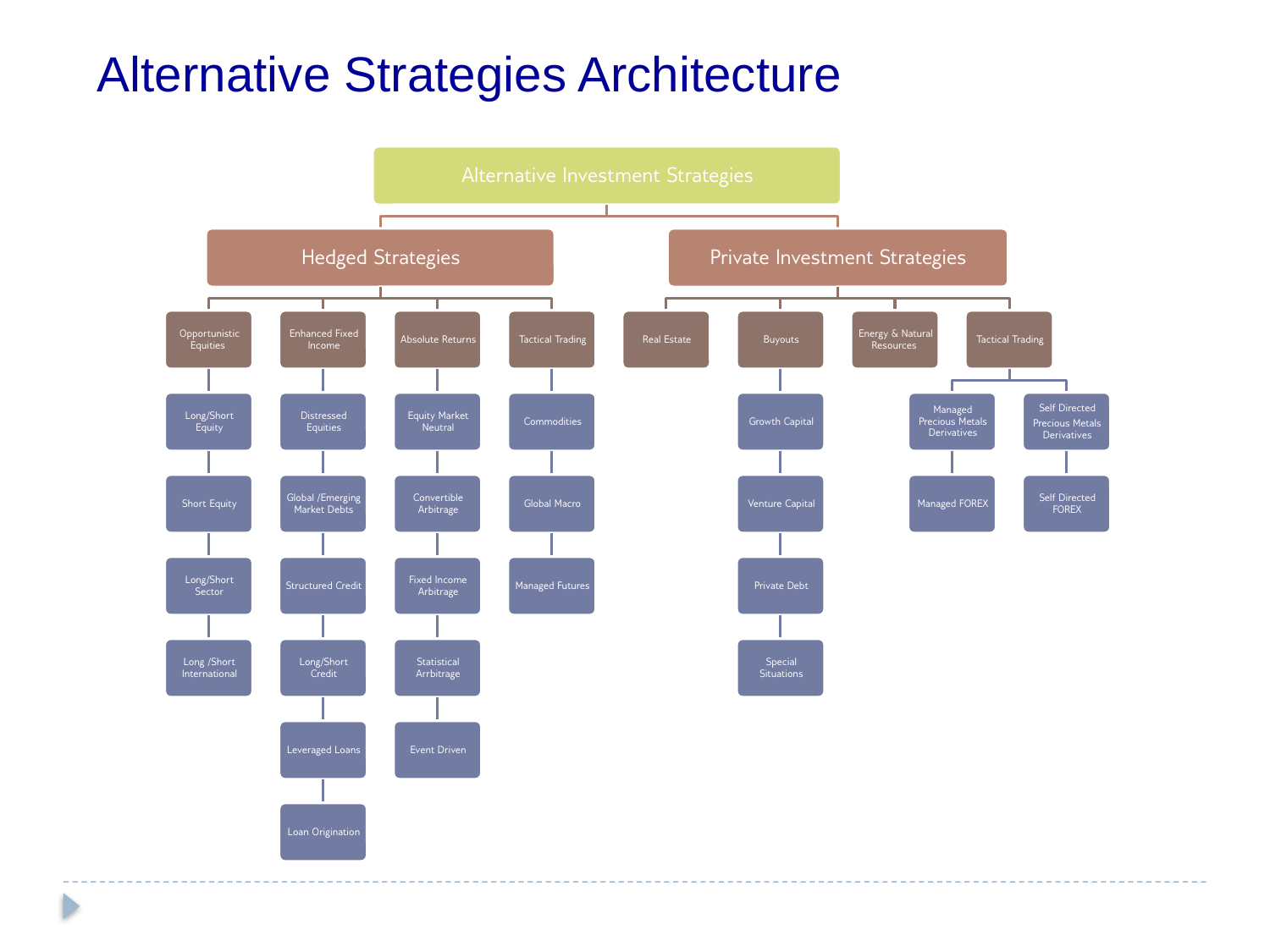

Alternative Strategies Architecture
Alternative Investment Strategies
Hedged Strategies
Opportunistic Equities
Long/Short Equity
Short Equity
Long/Short Sector
Long /Short International
Enhanced Fixed Income
Distressed Equities
Global /Emerging Market Debts
Structured Credit
Long/Short Credit
Leveraged Loans
Loan Origination
Absolute Returns
Equity Market Neutral
Convertible Arbitrage
Fixed Income Arbitrage
Statistical Arrbitrage
Event Driven
Tactical Trading
Commodities
Global Macro
Managed Futures
Private Investment Strategies
Real Estate
Buyouts
Growth Capital
Venture Capital
Private Debt
Special Situations
Energy & Natural Resources
Tactical Trading
Managed Precious Metals Derivatives
Managed FOREX
Self Directed
Precious Metals Derivatives
Self Directed FOREX